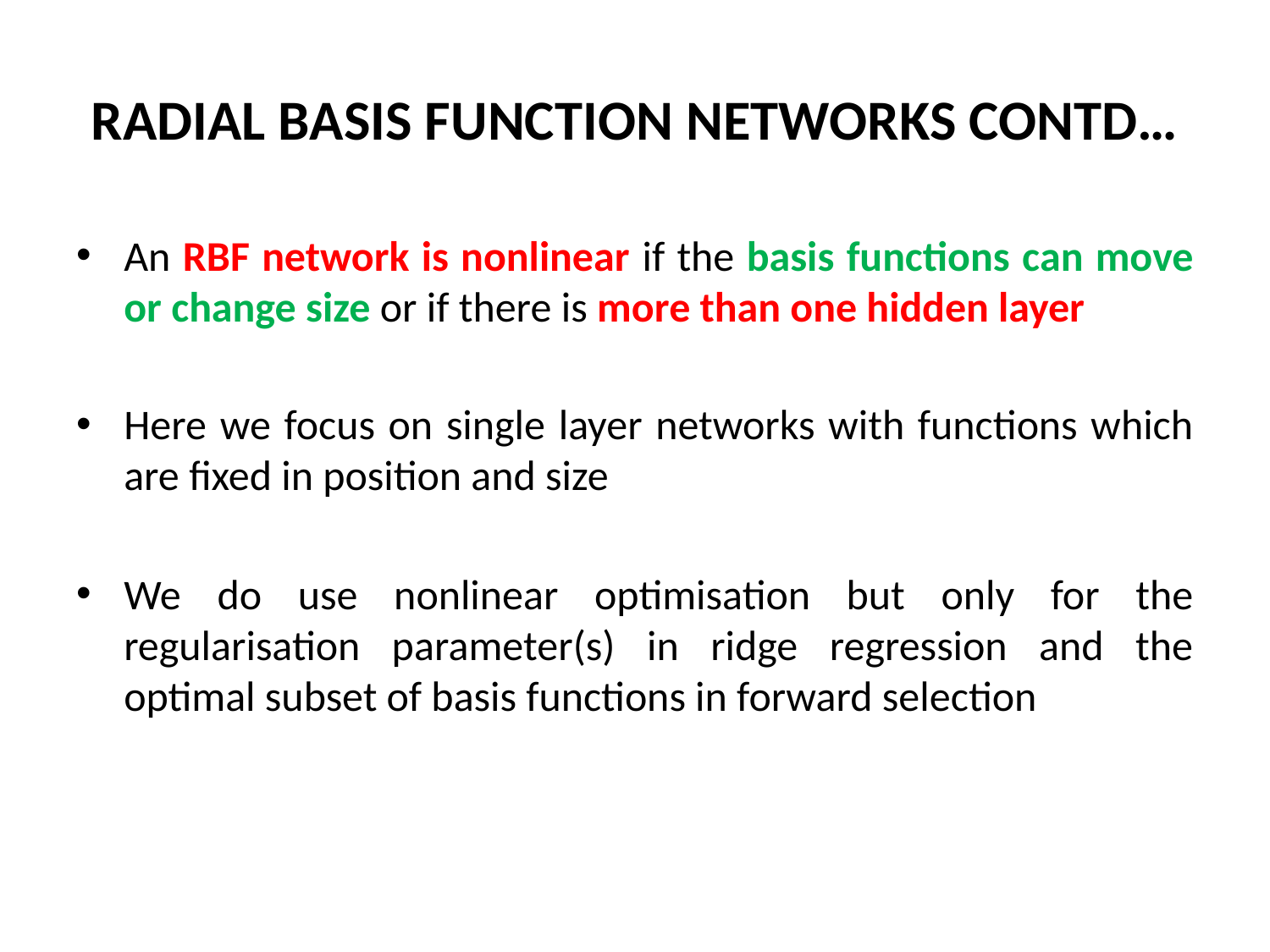

# RADIAL BASIS FUNCTION NETWORKS CONTD…
An RBF network is nonlinear if the basis functions can move or change size or if there is more than one hidden layer

Here we focus on single layer networks with functions which are fixed in position and size

We do use nonlinear optimisation but only for the regularisation parameter(s) in ridge regression and the optimal subset of basis functions in forward selection